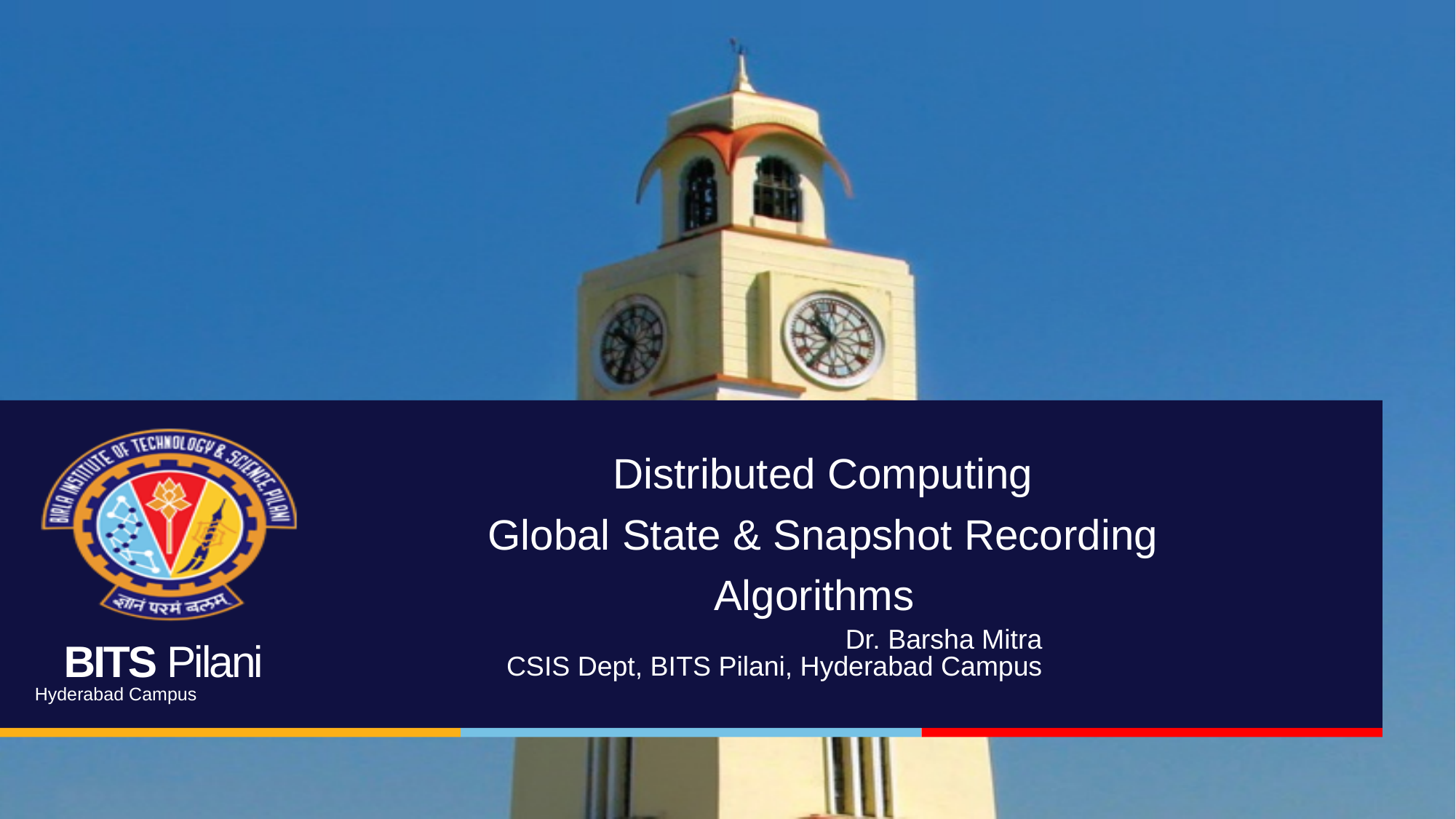

# Distributed Computing Global State & Snapshot Recording Algorithms
Dr. Barsha Mitra
CSIS Dept, BITS Pilani, Hyderabad Campus